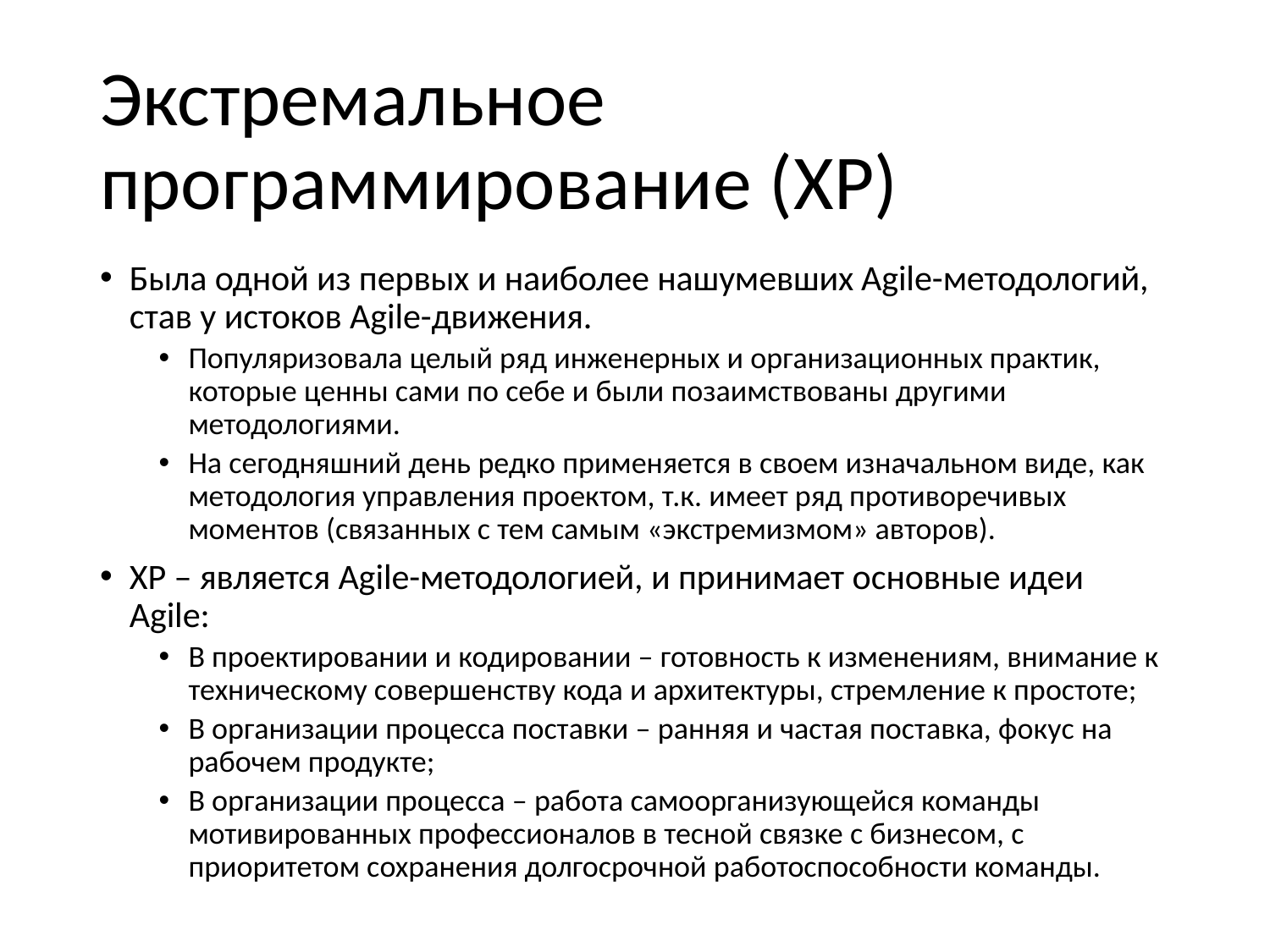

# Экстремальное программирование (XP)
Была одной из первых и наиболее нашумевших Agile-методологий, став у истоков Agile-движения.
Популяризовала целый ряд инженерных и организационных практик, которые ценны сами по себе и были позаимствованы другими методологиями.
На сегодняшний день редко применяется в своем изначальном виде, как методология управления проектом, т.к. имеет ряд противоречивых моментов (связанных с тем самым «экстремизмом» авторов).
XP – является Agile-методологией, и принимает основные идеи Agile:
В проектировании и кодировании – готовность к изменениям, внимание к техническому совершенству кода и архитектуры, стремление к простоте;
В организации процесса поставки – ранняя и частая поставка, фокус на рабочем продукте;
В организации процесса – работа самоорганизующейся команды мотивированных профессионалов в тесной связке с бизнесом, с приоритетом сохранения долгосрочной работоспособности команды.